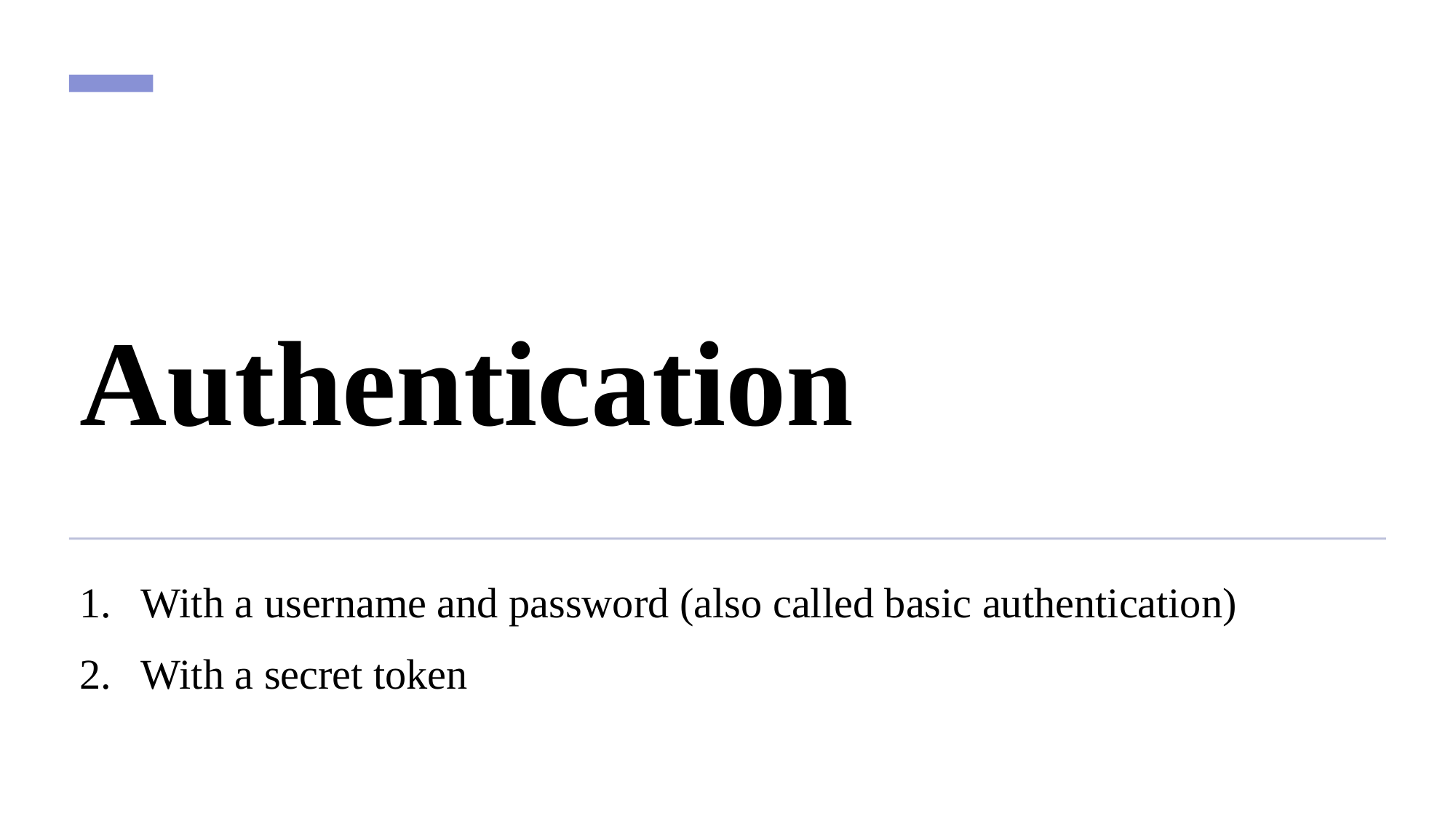

# Authentication
With a username and password (also called basic authentication)
With a secret token